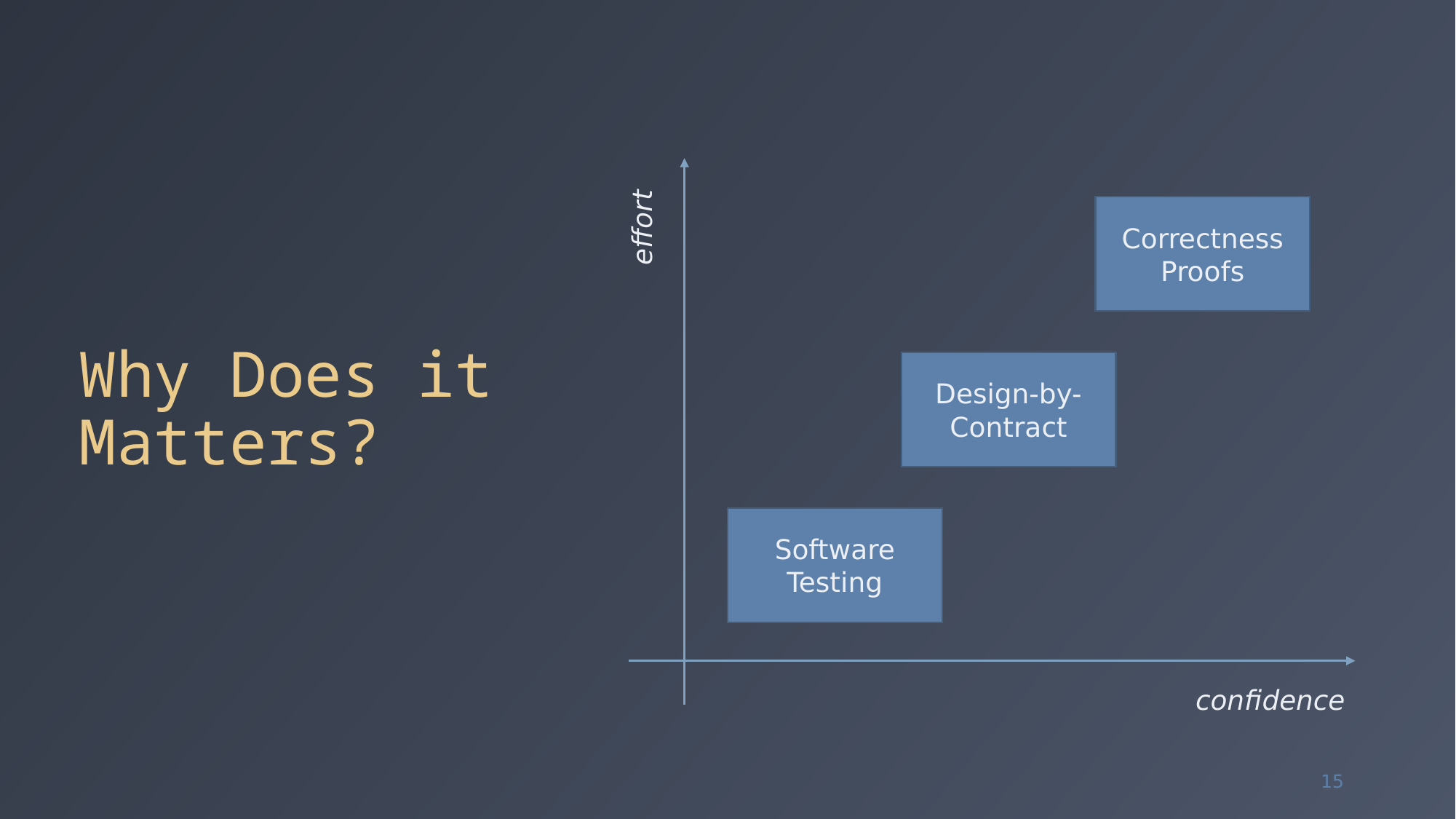

Correctness
Proofs
effort
# Why Does it Matters?
Design-by-Contract
Software
Testing
confidence
15